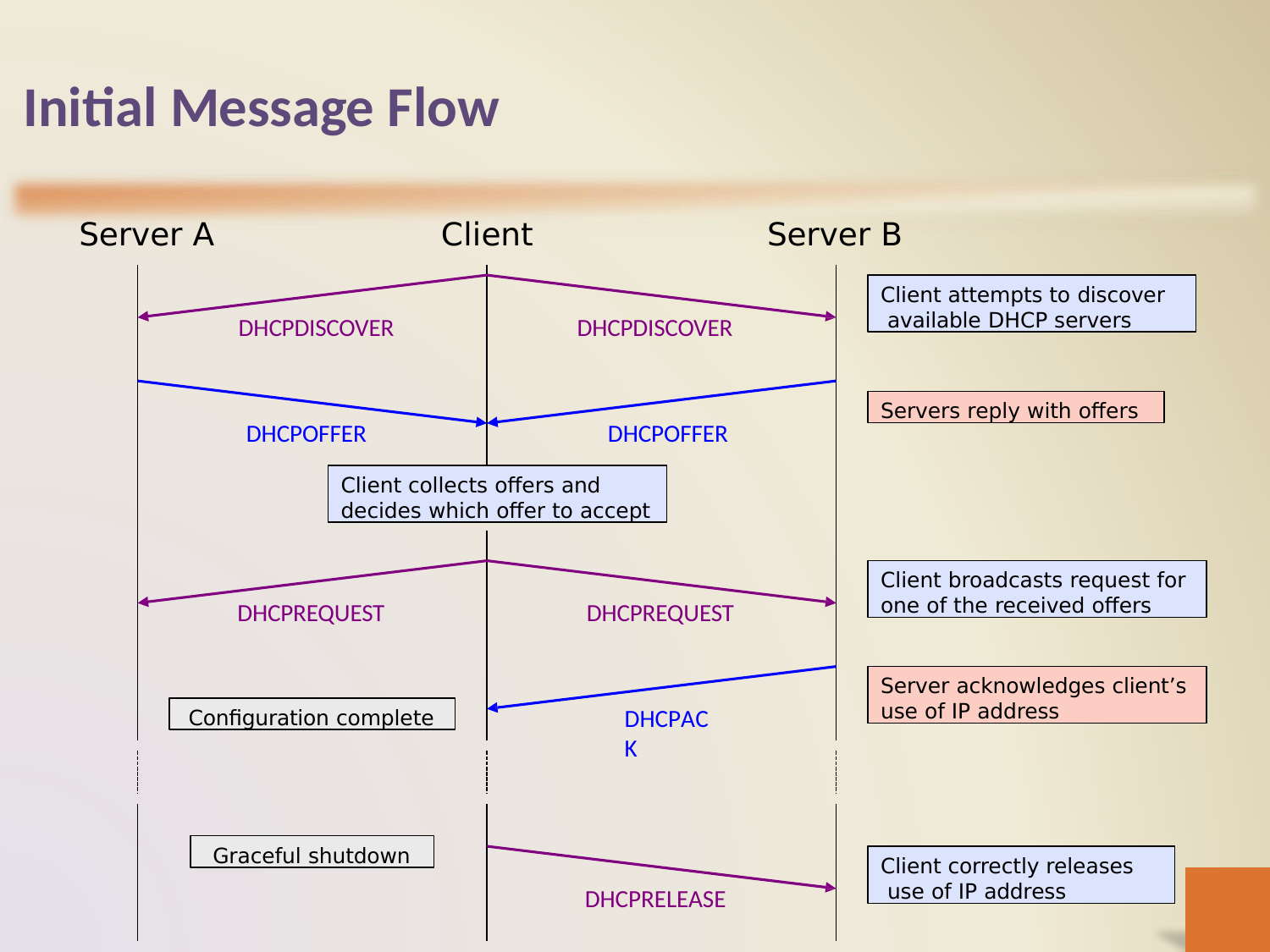

# Initial Message Flow
Server A
Client
Server B

Client attempts to discover  available DHCP servers
DHCPDISCOVER
DHCPDISCOVER

Servers reply with offers
DHCPOFFER	DHCPOFFER
Client collects offers and  decides which offer to accept

Client broadcasts request for
one of the received offers
DHCPREQUEST
DHCPREQUEST

Server acknowledges client’s
use of IP address
Configuration complete
DHCPACK

Graceful shutdown
Client correctly releases  use of IP address
DHCPRELEASE